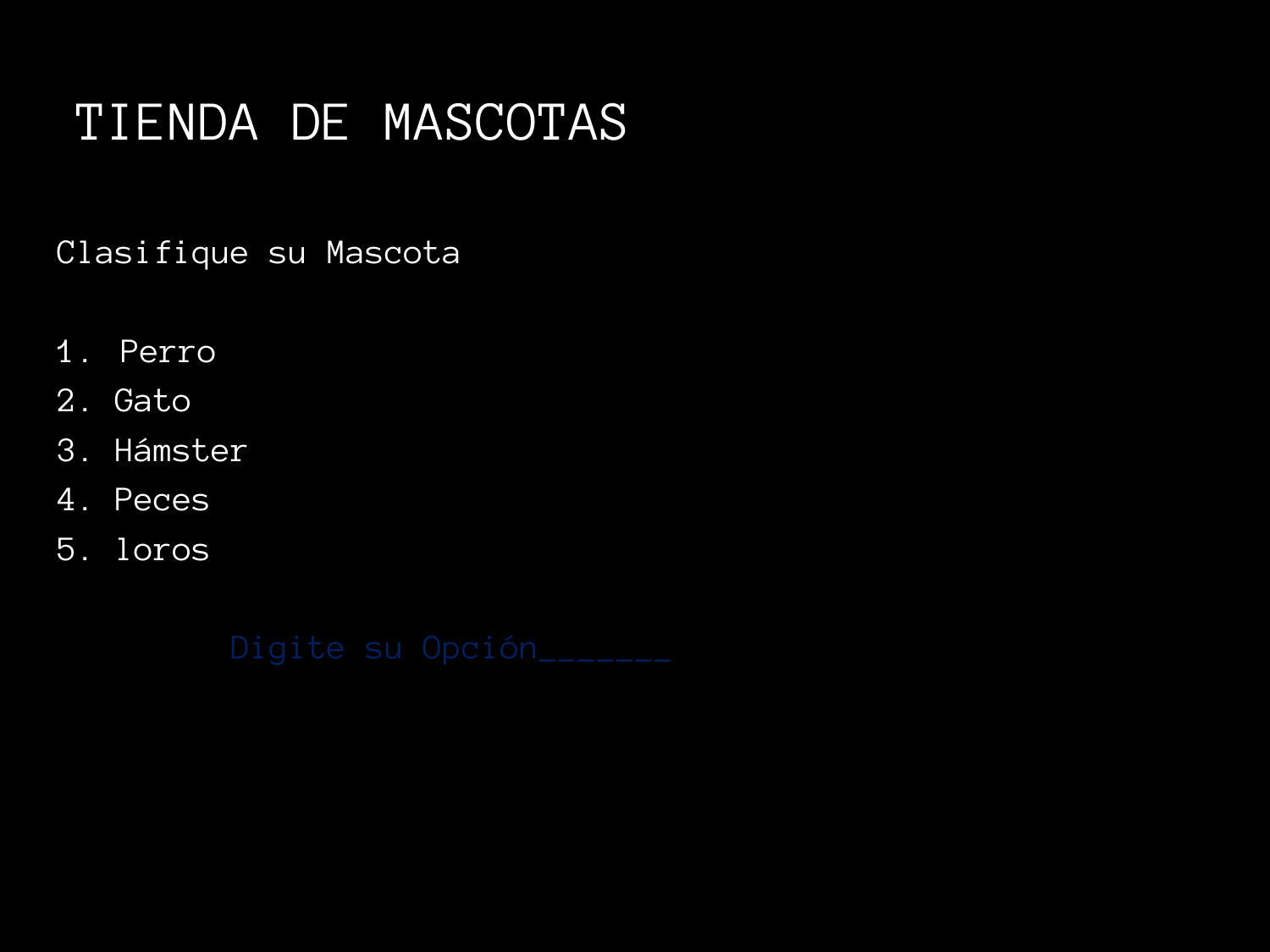

# TIENDA DE MASCOTAS
Clasifique su Mascota

Perro
2. Gato
3. Hámster
4. Peces
5. loros

         Digite su Opción_______